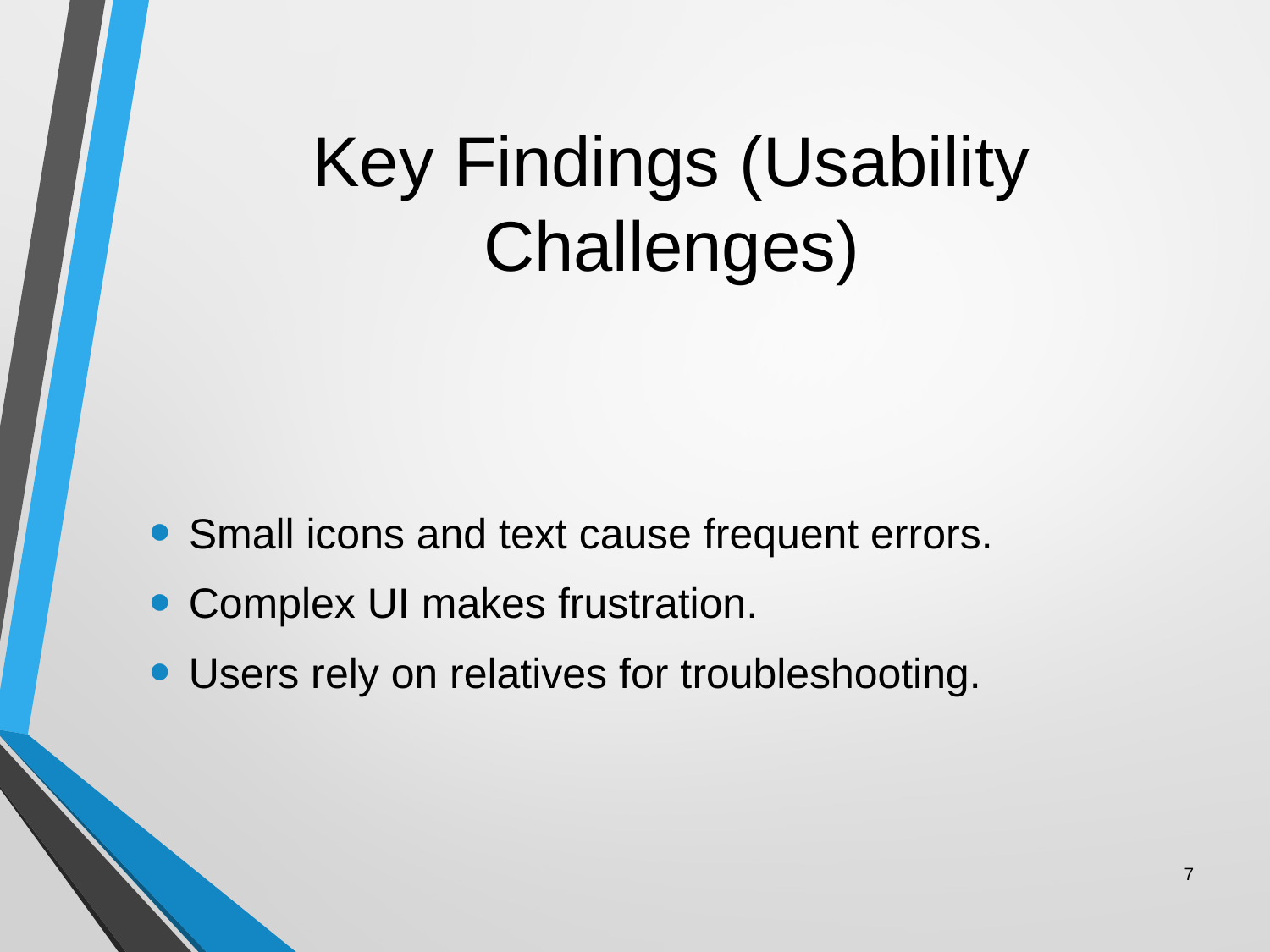

# Key Findings (Usability Challenges)
Small icons and text cause frequent errors.
Complex UI makes frustration.
Users rely on relatives for troubleshooting.
7